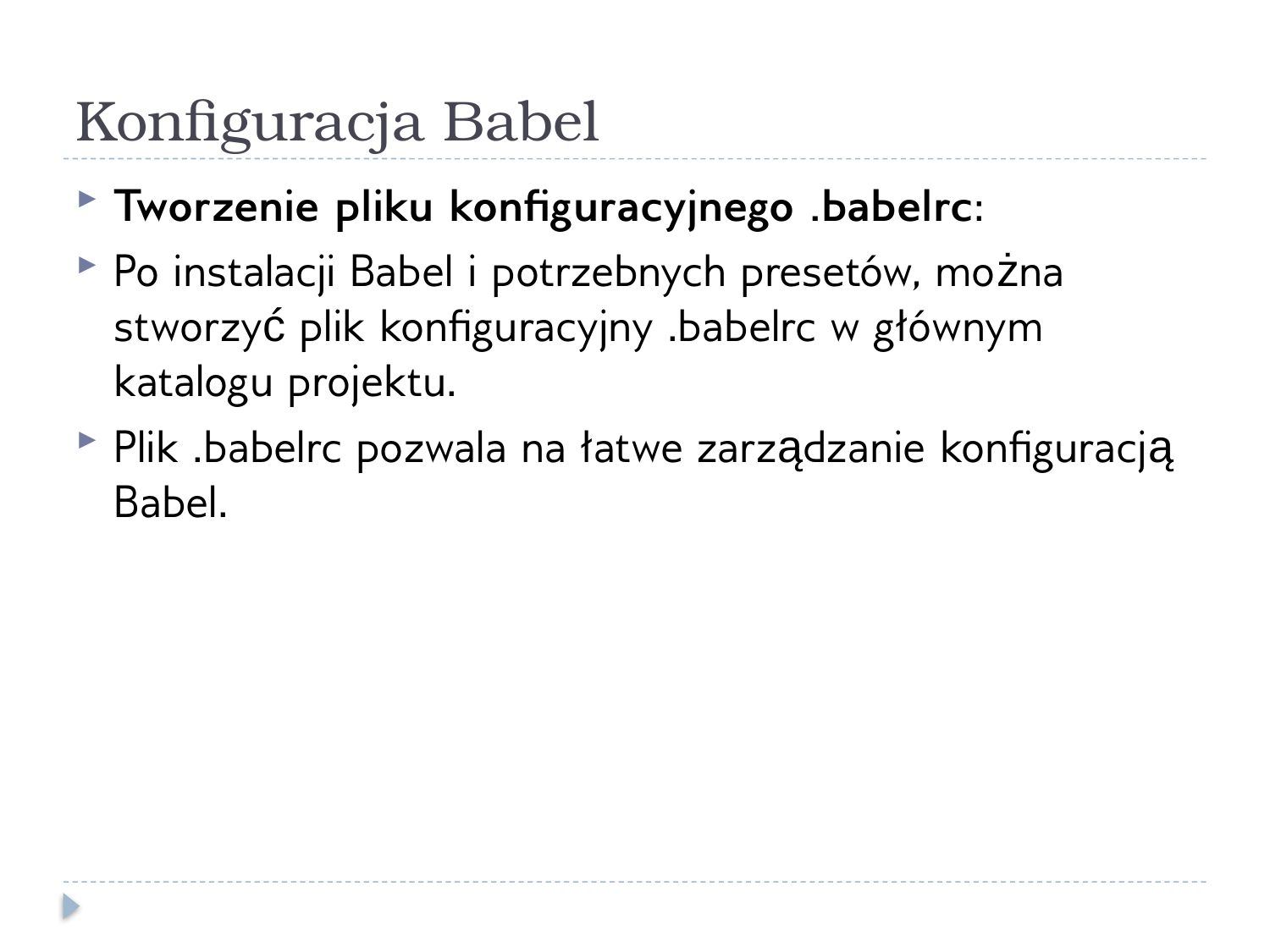

# Konfiguracja Babel
Tworzenie pliku konfiguracyjnego .babelrc:
Po instalacji Babel i potrzebnych presetów, można stworzyć plik konfiguracyjny .babelrc w głównym katalogu projektu.
Plik .babelrc pozwala na łatwe zarządzanie konfiguracją Babel.